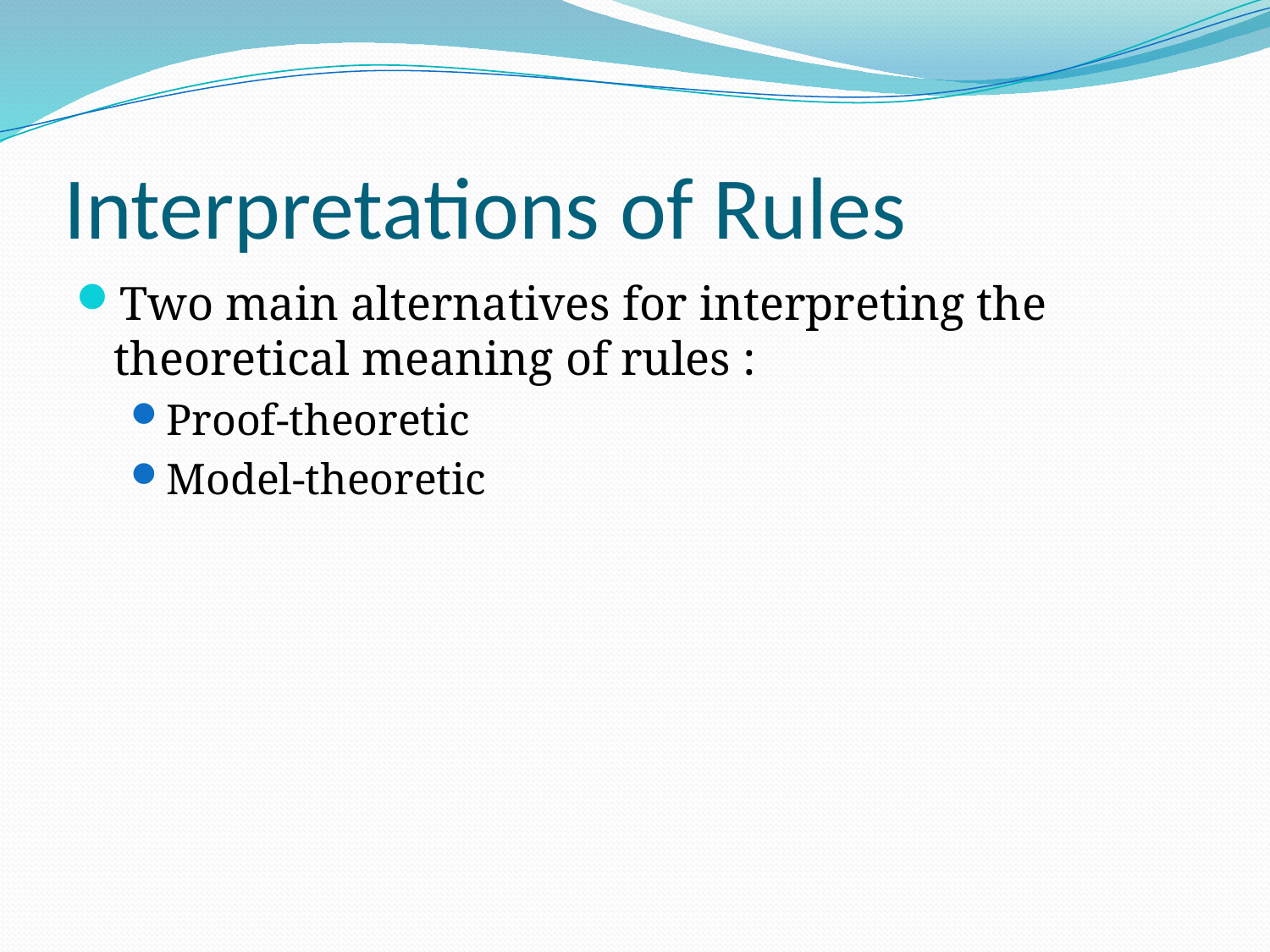

# Interpretations of Rules
Two main alternatives for interpreting the theoretical meaning of rules :
Proof-theoretic
Model-theoretic